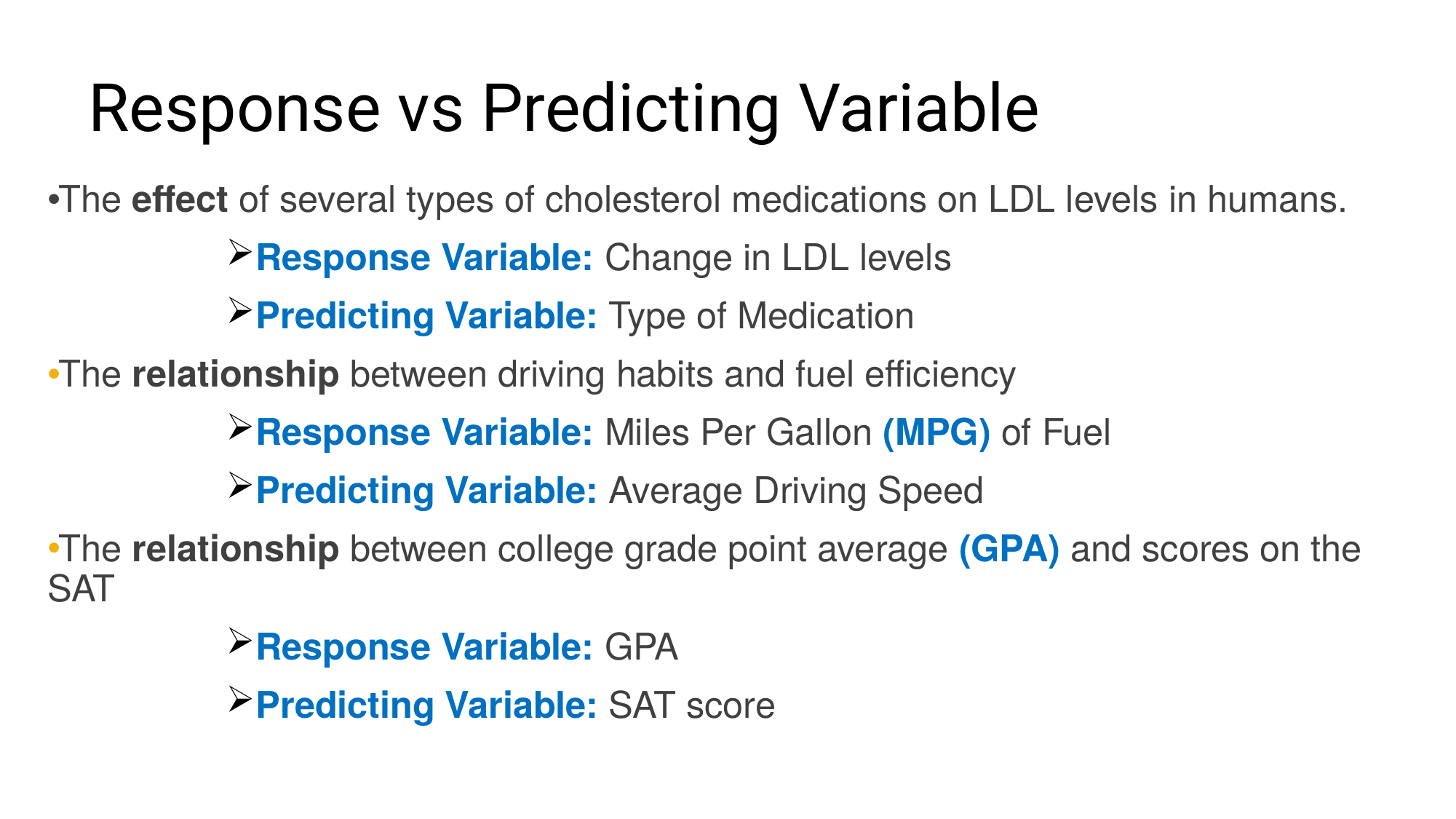

# Response vs Predicting Variable
The effect of several types of cholesterol medications on LDL levels in humans.
Response Variable: Change in LDL levels
Predicting Variable: Type of Medication
The relationship between driving habits and fuel efficiency
Response Variable: Miles Per Gallon (MPG) of Fuel
Predicting Variable: Average Driving Speed
The relationship between college grade point average (GPA) and scores on the SAT
Response Variable: GPA
Predicting Variable: SAT score